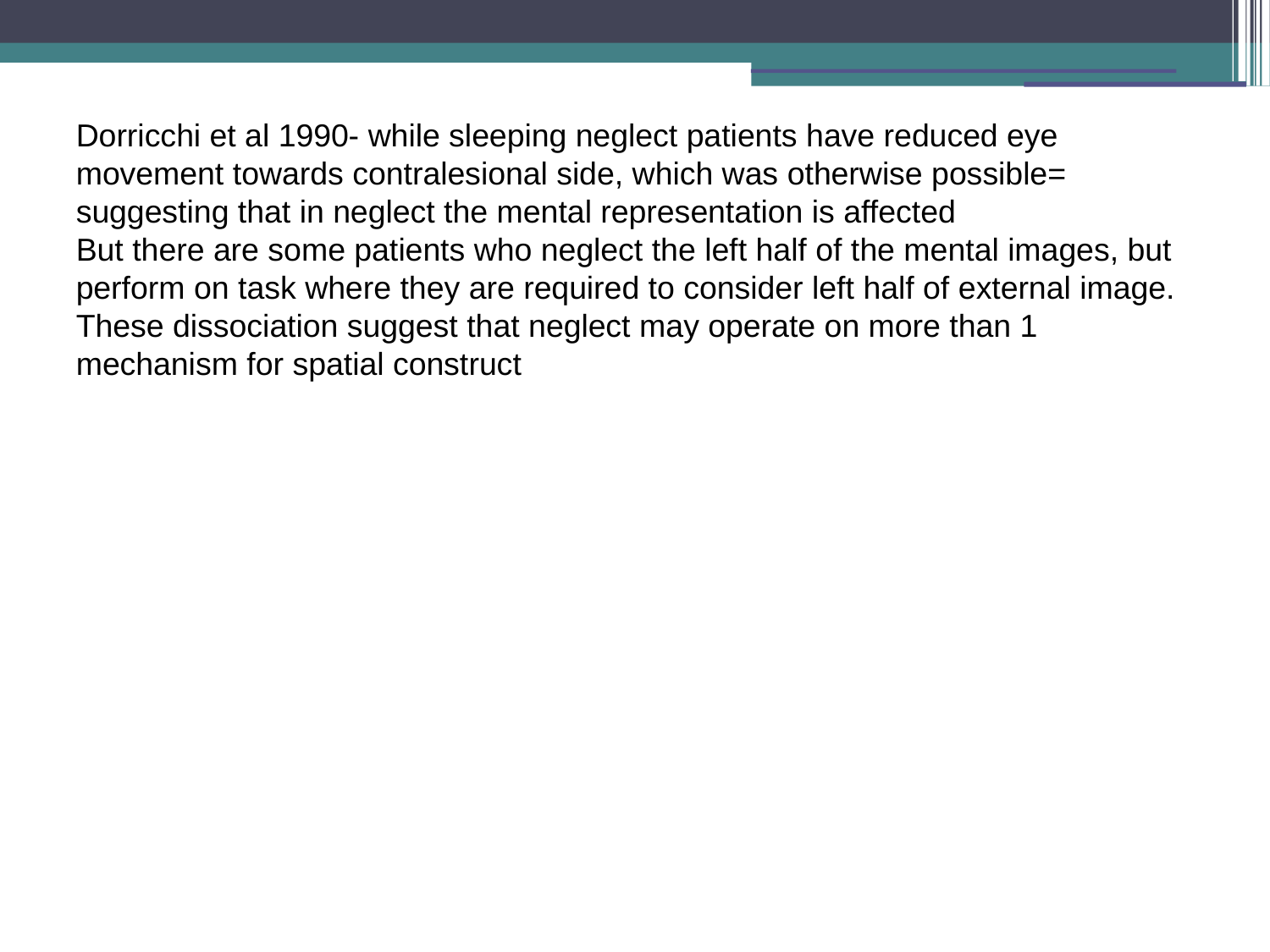

Dorricchi et al 1990- while sleeping neglect patients have reduced eye movement towards contralesional side, which was otherwise possible= suggesting that in neglect the mental representation is affected
But there are some patients who neglect the left half of the mental images, but perform on task where they are required to consider left half of external image. These dissociation suggest that neglect may operate on more than 1 mechanism for spatial construct